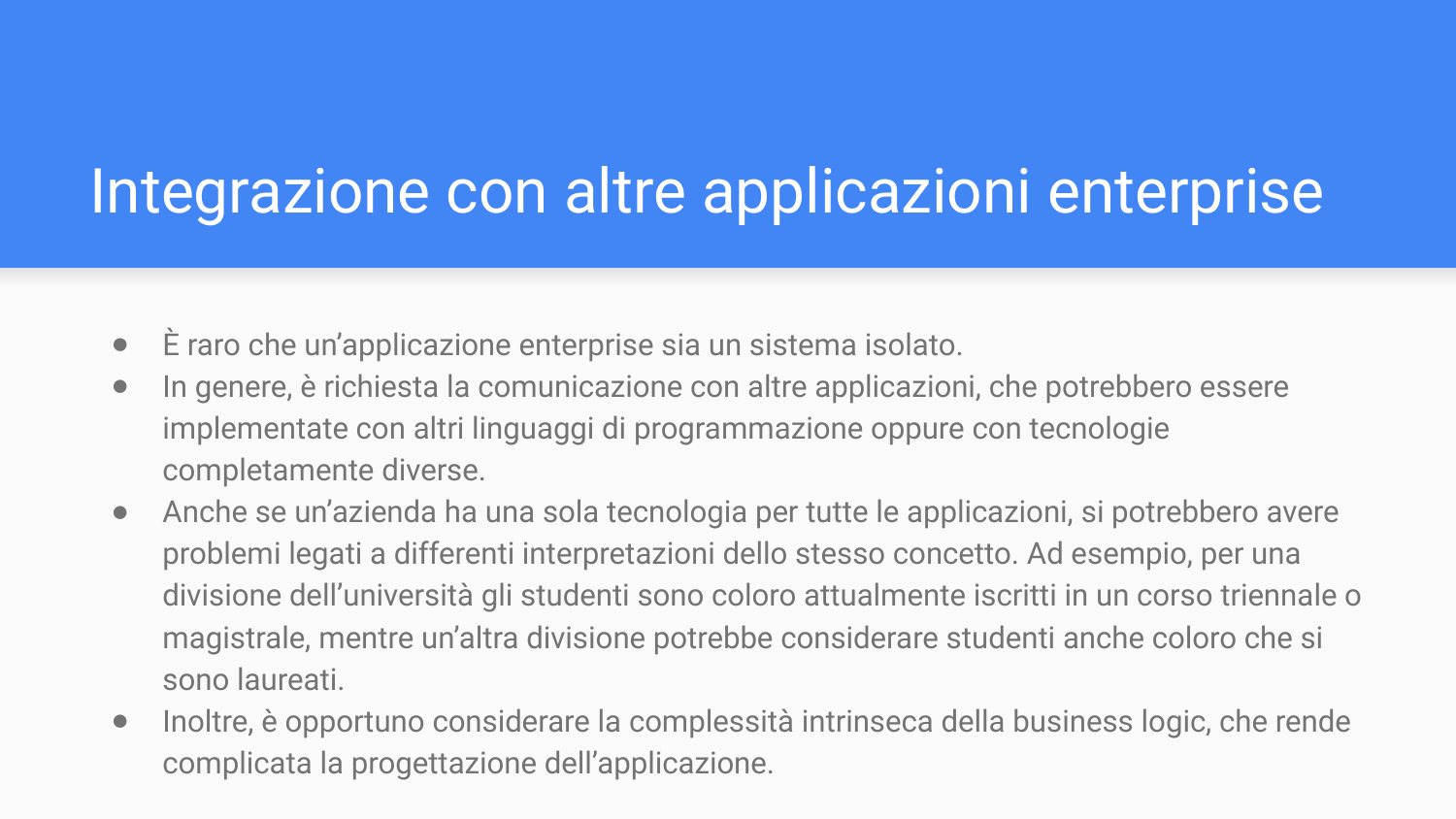

# Integrazione con altre applicazioni enterprise
È raro che un’applicazione enterprise sia un sistema isolato.
In genere, è richiesta la comunicazione con altre applicazioni, che potrebbero essere implementate con altri linguaggi di programmazione oppure con tecnologie completamente diverse.
Anche se un’azienda ha una sola tecnologia per tutte le applicazioni, si potrebbero avere problemi legati a differenti interpretazioni dello stesso concetto. Ad esempio, per una divisione dell’università gli studenti sono coloro attualmente iscritti in un corso triennale o magistrale, mentre un’altra divisione potrebbe considerare studenti anche coloro che si sono laureati.
Inoltre, è opportuno considerare la complessità intrinseca della business logic, che rende complicata la progettazione dell’applicazione.